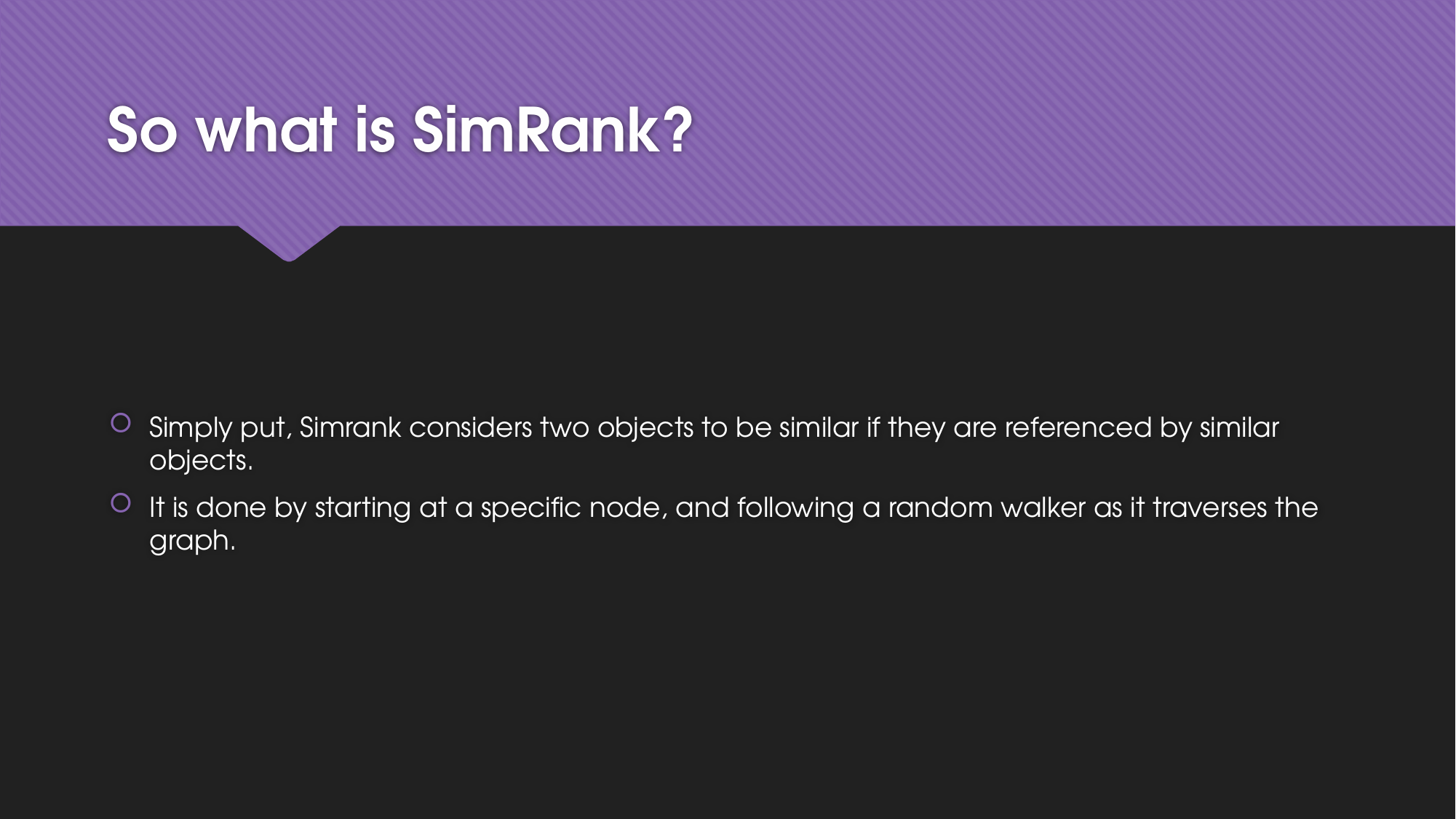

# So what is SimRank?
Simply put, Simrank considers two objects to be similar if they are referenced by similar objects.
It is done by starting at a specific node, and following a random walker as it traverses the graph.